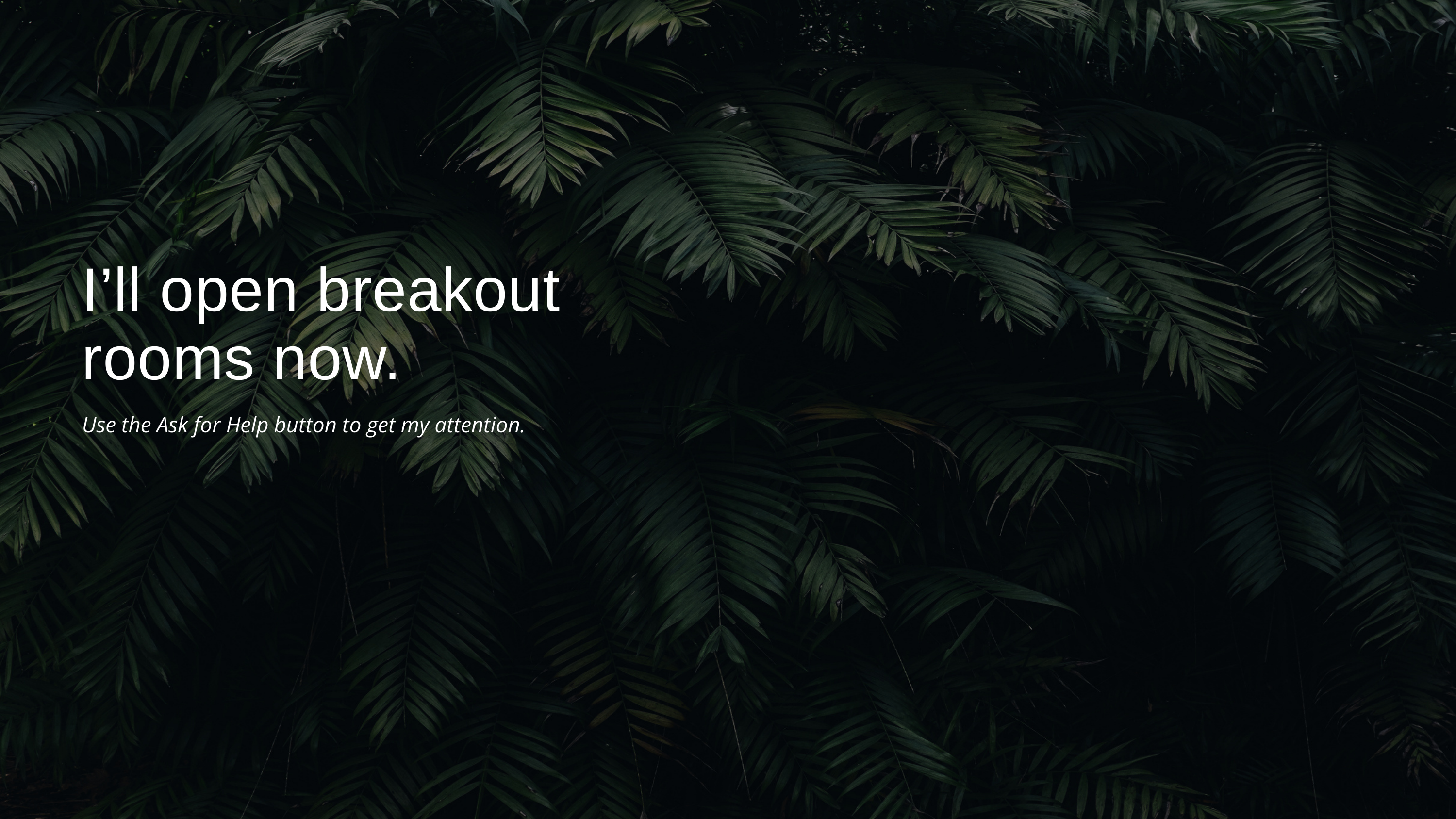

I’ll open breakout rooms now.
Use the Ask for Help button to get my attention.